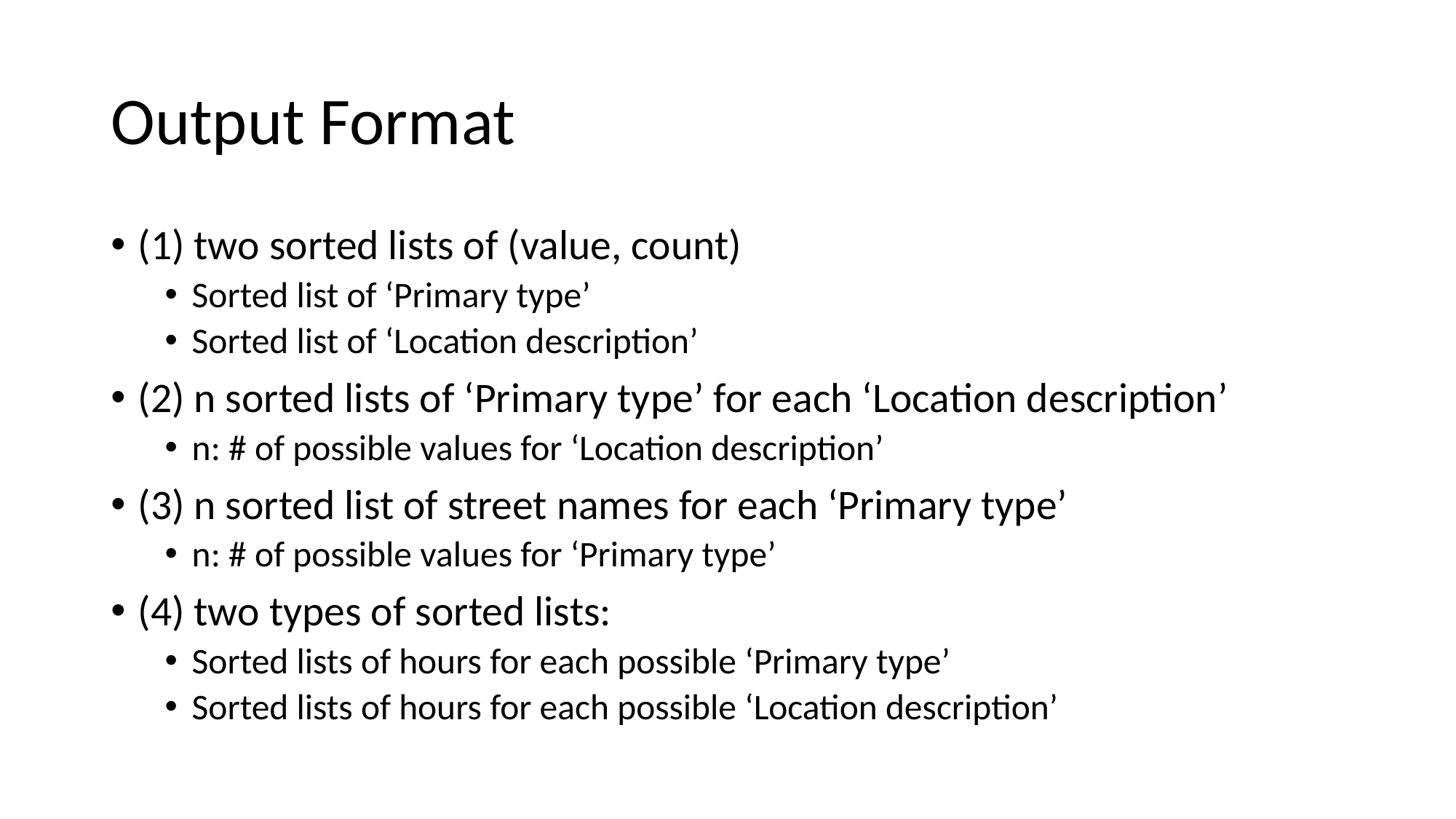

# Output Format
(1) two sorted lists of (value, count)
Sorted list of ‘Primary type’
Sorted list of ‘Location description’
(2) n sorted lists of ‘Primary type’ for each ‘Location description’
n: # of possible values for ‘Location description’
(3) n sorted list of street names for each ‘Primary type’
n: # of possible values for ‘Primary type’
(4) two types of sorted lists:
Sorted lists of hours for each possible ‘Primary type’
Sorted lists of hours for each possible ‘Location description’